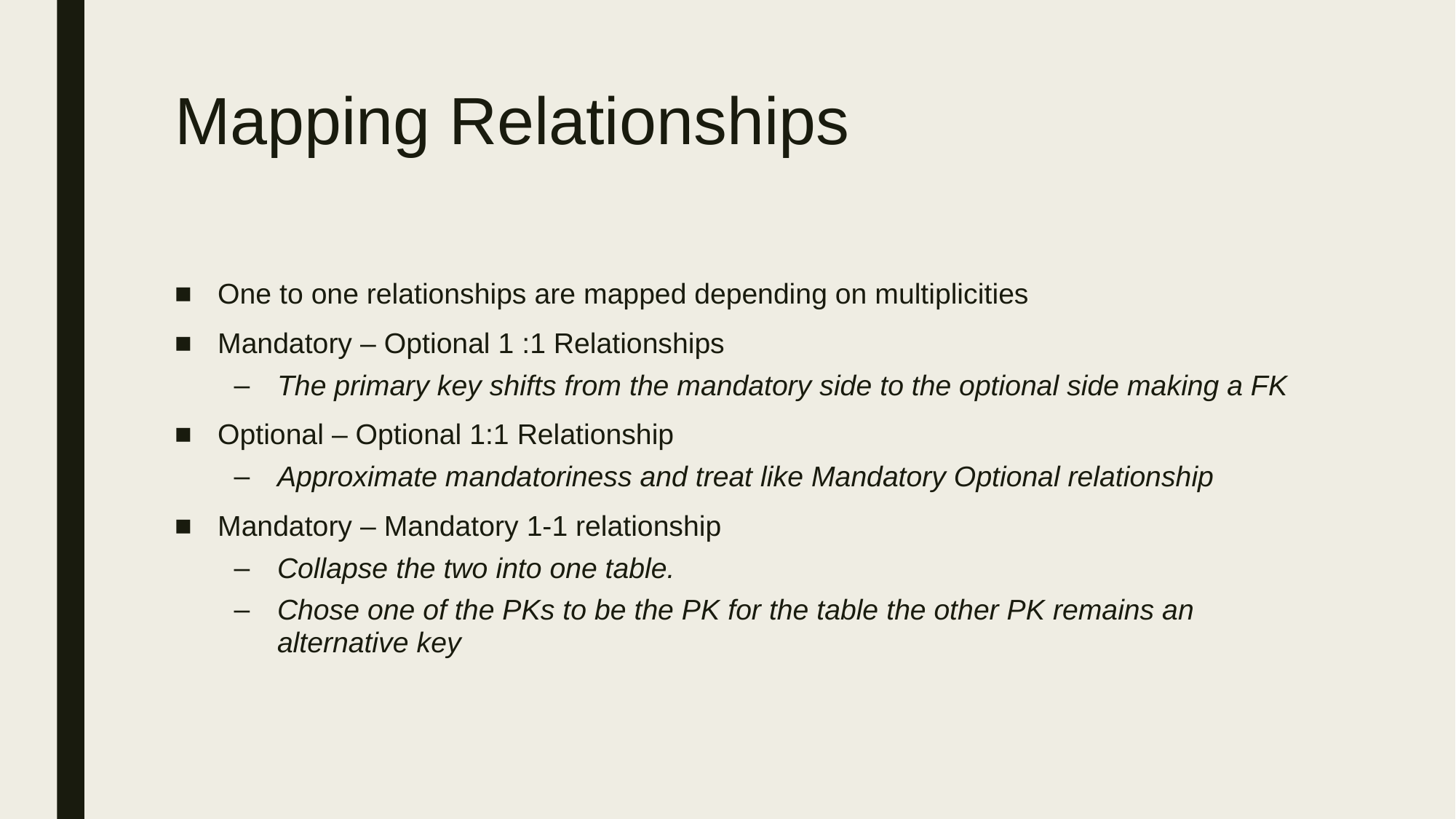

# Mapping Relationships
One to one relationships are mapped depending on multiplicities
Mandatory – Optional 1 :1 Relationships
The primary key shifts from the mandatory side to the optional side making a FK
Optional – Optional 1:1 Relationship
Approximate mandatoriness and treat like Mandatory Optional relationship
Mandatory – Mandatory 1-1 relationship
Collapse the two into one table.
Chose one of the PKs to be the PK for the table the other PK remains an alternative key